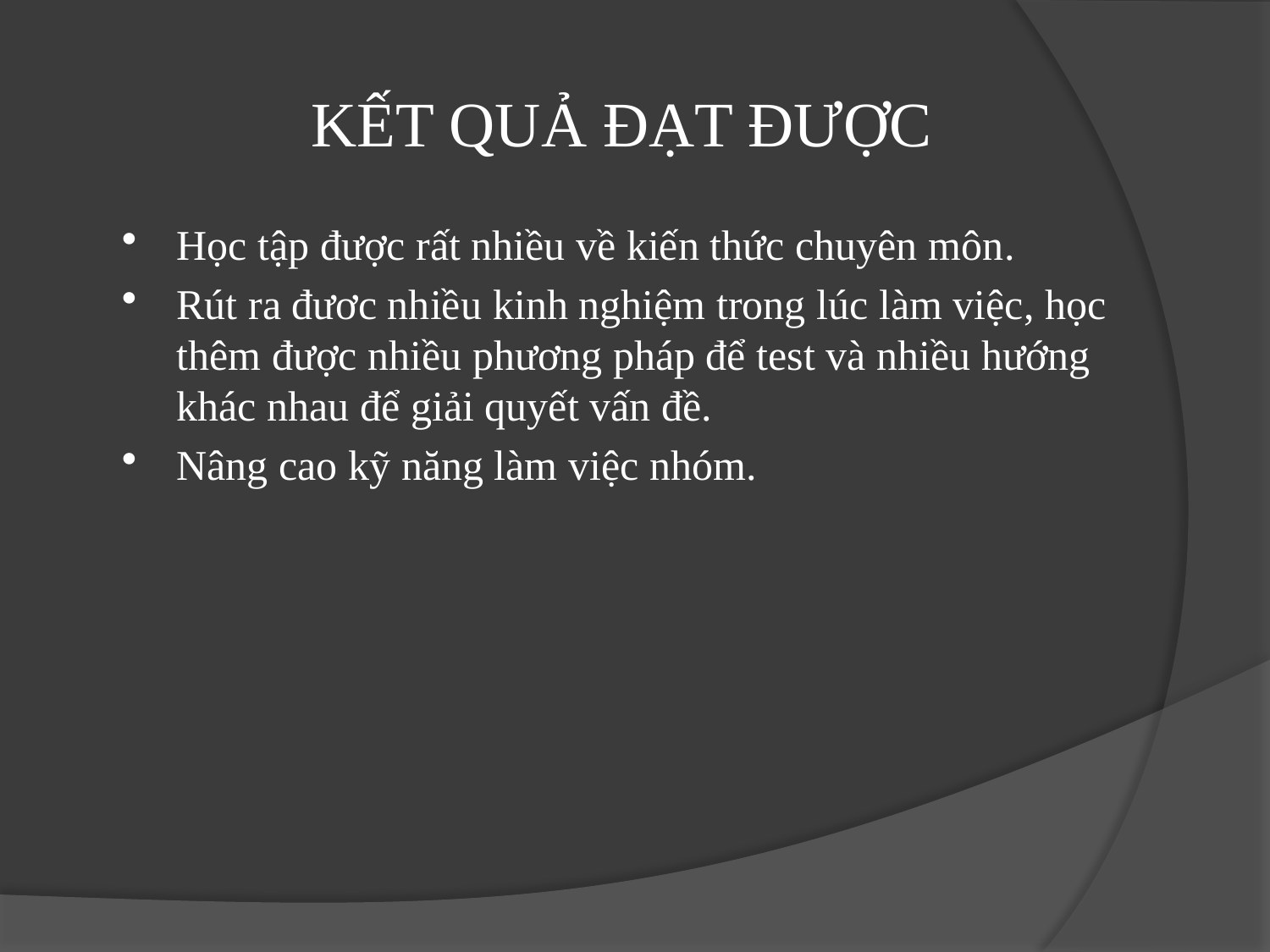

# KẾT QUẢ ĐẠT ĐƯỢC
Học tập được rất nhiều về kiến thức chuyên môn.
Rút ra đươc nhiều kinh nghiệm trong lúc làm việc, học thêm được nhiều phương pháp để test và nhiều hướng khác nhau để giải quyết vấn đề.
Nâng cao kỹ năng làm việc nhóm.